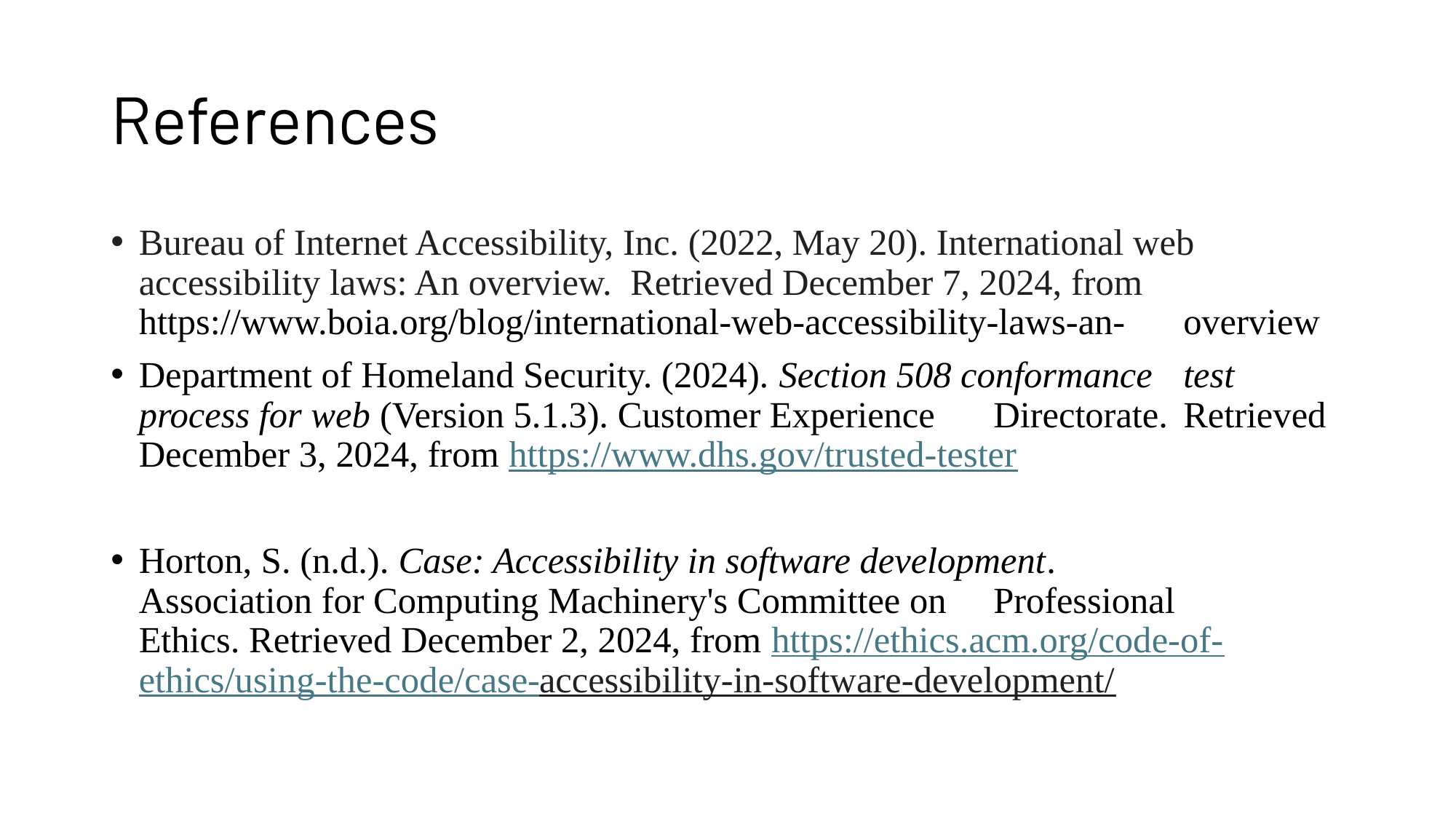

# References
Bureau of Internet Accessibility, Inc. (2022, May 20). International web 	accessibility laws: An overview.  Retrieved December 7, 2024, from 	https://www.boia.org/blog/international-web-accessibility-laws-an-	overview
Department of Homeland Security. (2024). Section 508 conformance 	test 	process for web (Version 5.1.3). Customer Experience 	Directorate. 	Retrieved December 3, 2024, from https://www.dhs.gov/trusted-tester

Horton, S. (n.d.). Case: Accessibility in software development.           	Association for Computing Machinery's Committee on 	Professional   	Ethics. Retrieved December 2, 2024, from https://ethics.acm.org/code-of-	ethics/using-the-code/case-accessibility-in-software-development/